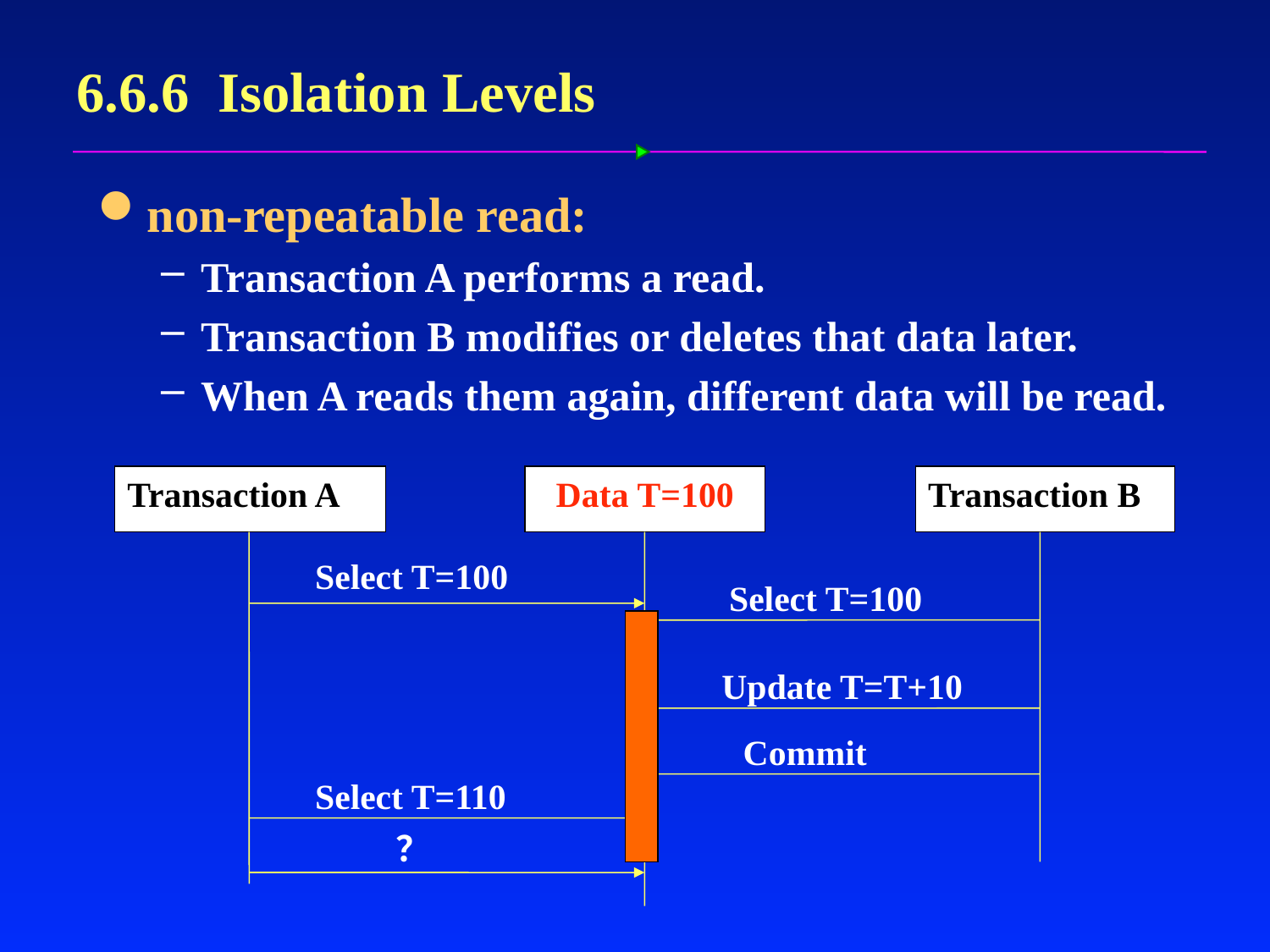

# 6.6.6  Isolation Levels

non-repeatable read:
Transaction A performs a read.
Transaction B modifies or deletes that data later.
When A reads them again, different data will be read.
Transaction A
Data T=100
Transaction B

Select T=100
Select T=100

Update T=T+10

Commit
Select T=110

？